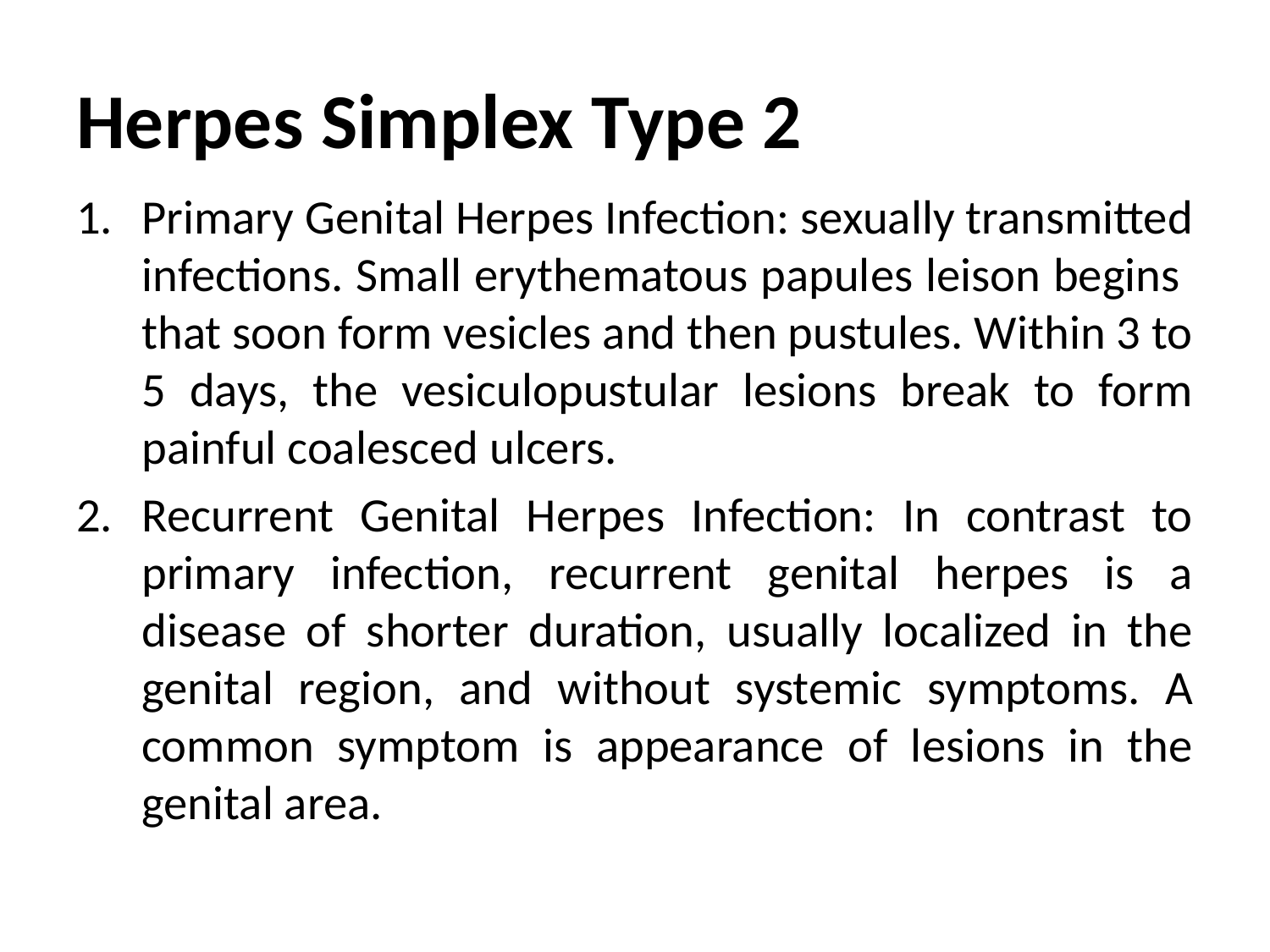

# Herpes Simplex Type 2
Primary Genital Herpes Infection: sexually transmitted infections. Small erythematous papules leison begins  that soon form vesicles and then pustules. Within 3 to 5 days, the vesiculopustular lesions break to form painful coalesced ulcers.
Recurrent Genital Herpes Infection: In contrast to primary infection, recurrent genital herpes is a disease of shorter duration, usually localized in the genital region, and without systemic symptoms. A common symptom is appearance of lesions in the genital area.